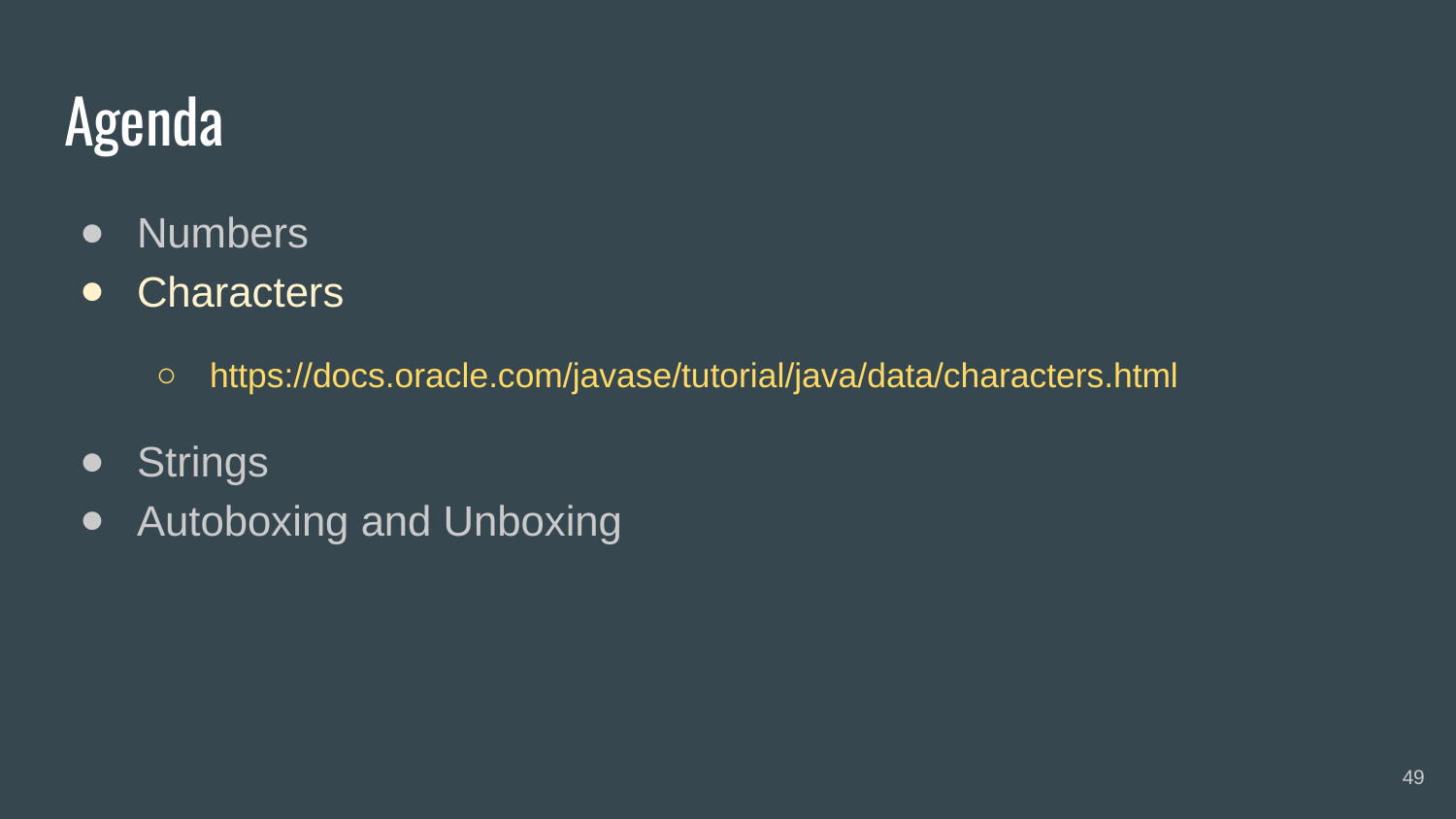

# Agenda
Numbers
Characters
https://docs.oracle.com/javase/tutorial/java/data/characters.html
Strings
Autoboxing and Unboxing

49